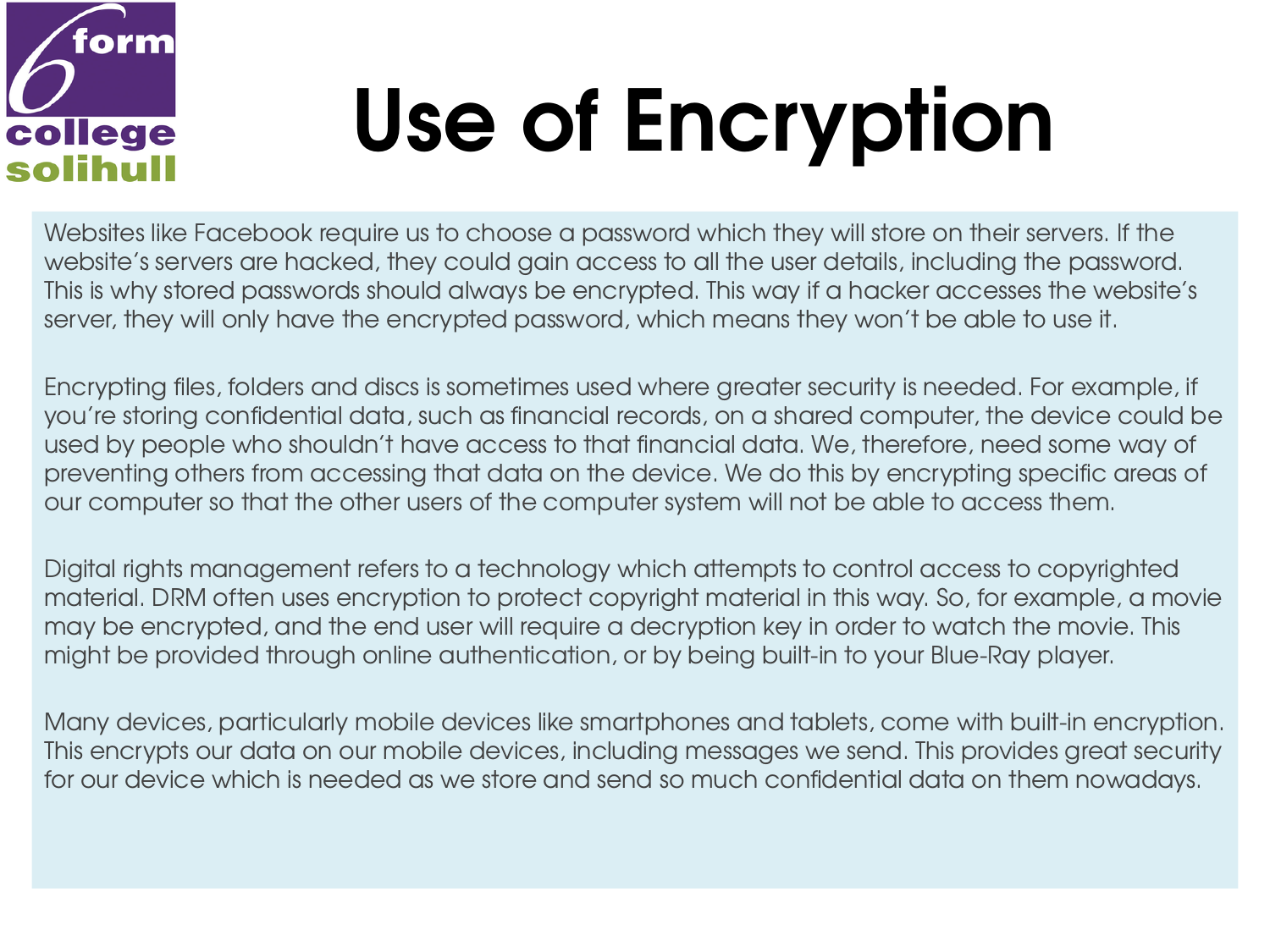

# Use of Encryption
Websites like Facebook require us to choose a password which they will store on their servers. If the website’s servers are hacked, they could gain access to all the user details, including the password. This is why stored passwords should always be encrypted. This way if a hacker accesses the website’s server, they will only have the encrypted password, which means they won’t be able to use it.

Encrypting files, folders and discs is sometimes used where greater security is needed. For example, if you’re storing confidential data, such as financial records, on a shared computer, the device could be used by people who shouldn’t have access to that financial data. We, therefore, need some way of preventing others from accessing that data on the device. We do this by encrypting specific areas of our computer so that the other users of the computer system will not be able to access them.

Digital rights management refers to a technology which attempts to control access to copyrighted material. DRM often uses encryption to protect copyright material in this way. So, for example, a movie may be encrypted, and the end user will require a decryption key in order to watch the movie. This might be provided through online authentication, or by being built-in to your Blue-Ray player.

Many devices, particularly mobile devices like smartphones and tablets, come with built-in encryption. This encrypts our data on our mobile devices, including messages we send. This provides great security for our device which is needed as we store and send so much confidential data on them nowadays.